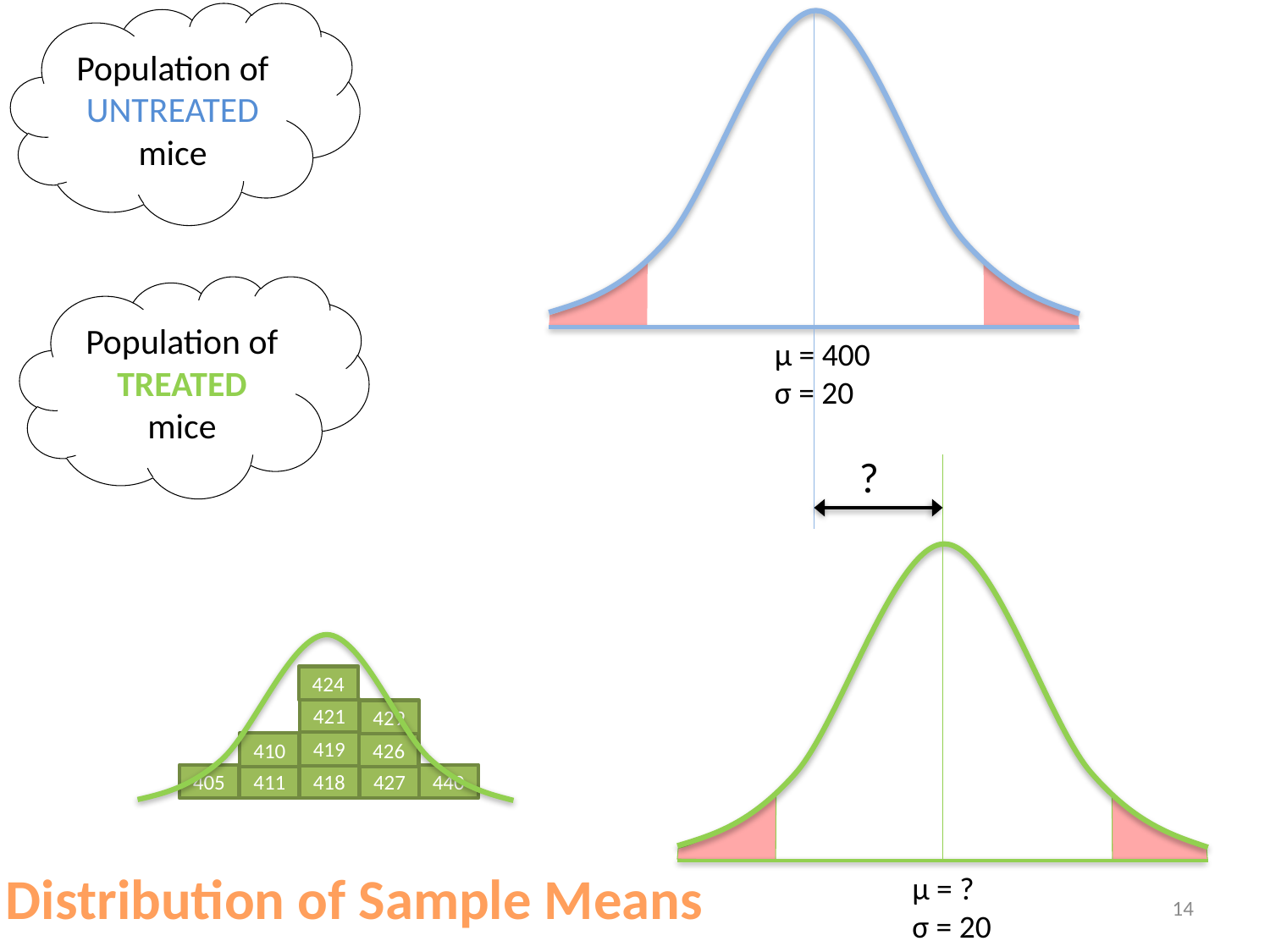

Population of UNTREATED mice

µ = 400
σ = 20
?

µ = ?
σ = 20
Population of TREATED mice

424
421
429
419
410
426
405
411
418
427
440
Distribution of Sample Means
14